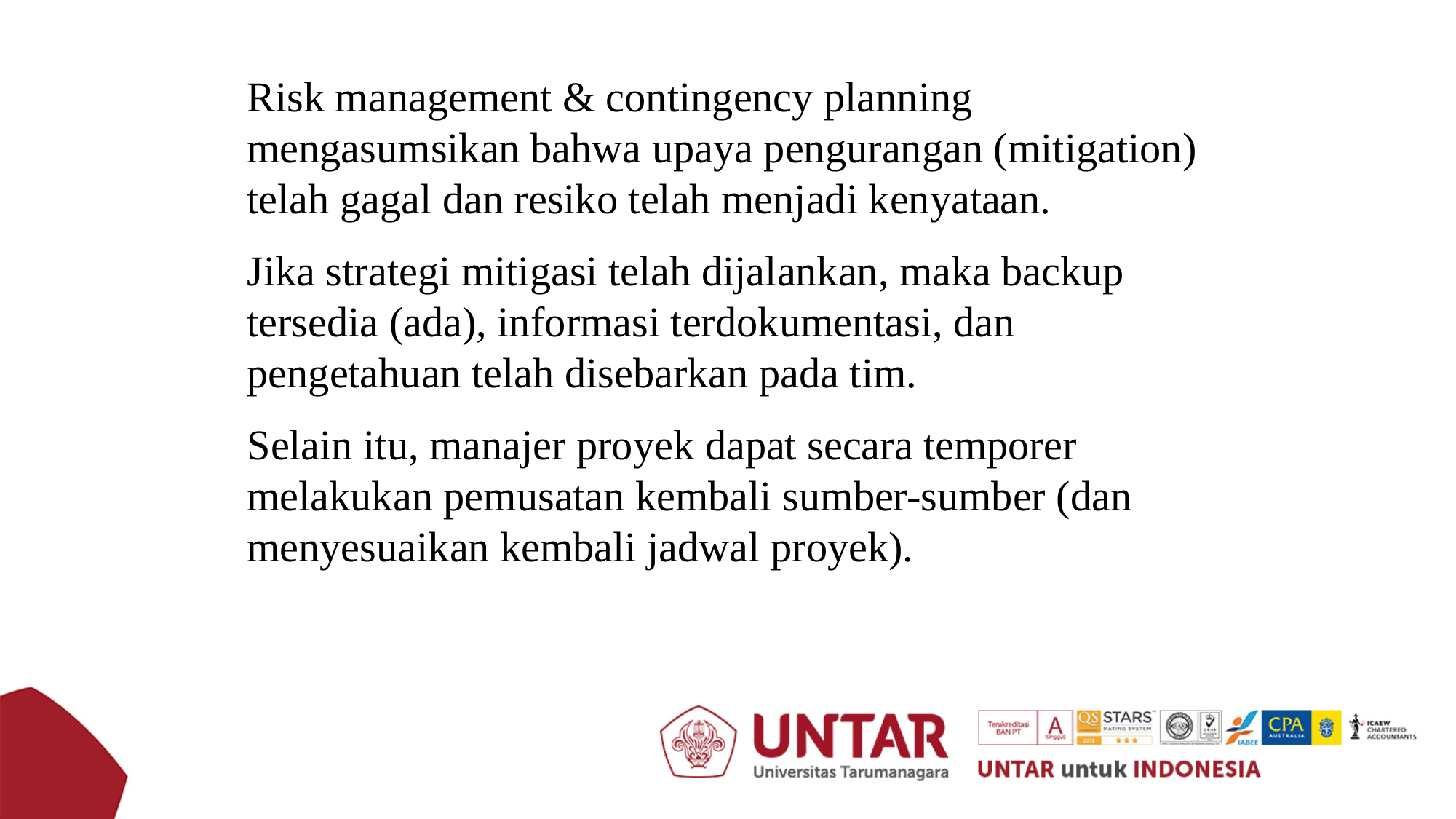

Risk management & contingency planning mengasumsikan bahwa upaya pengurangan (mitigation) telah gagal dan resiko telah menjadi kenyataan.
Jika strategi mitigasi telah dijalankan, maka backup tersedia (ada), informasi terdokumentasi, dan pengetahuan telah disebarkan pada tim.
Selain itu, manajer proyek dapat secara temporer melakukan pemusatan kembali sumber-sumber (dan menyesuaikan kembali jadwal proyek).